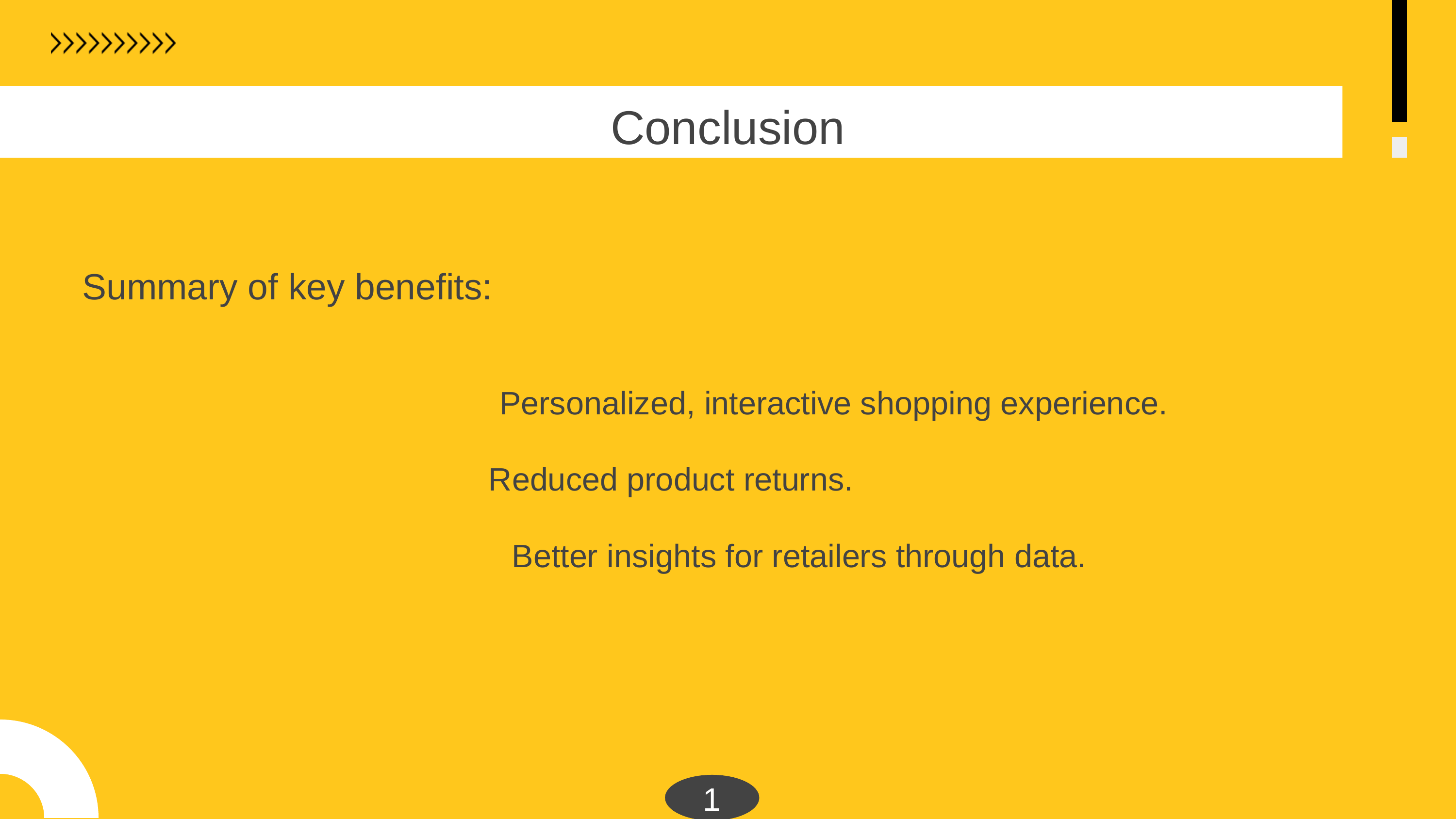

Conclusion

Summary of key benefits:
Personalized, interactive shopping experience.
Reduced product returns.
Better insights for retailers through data.

10